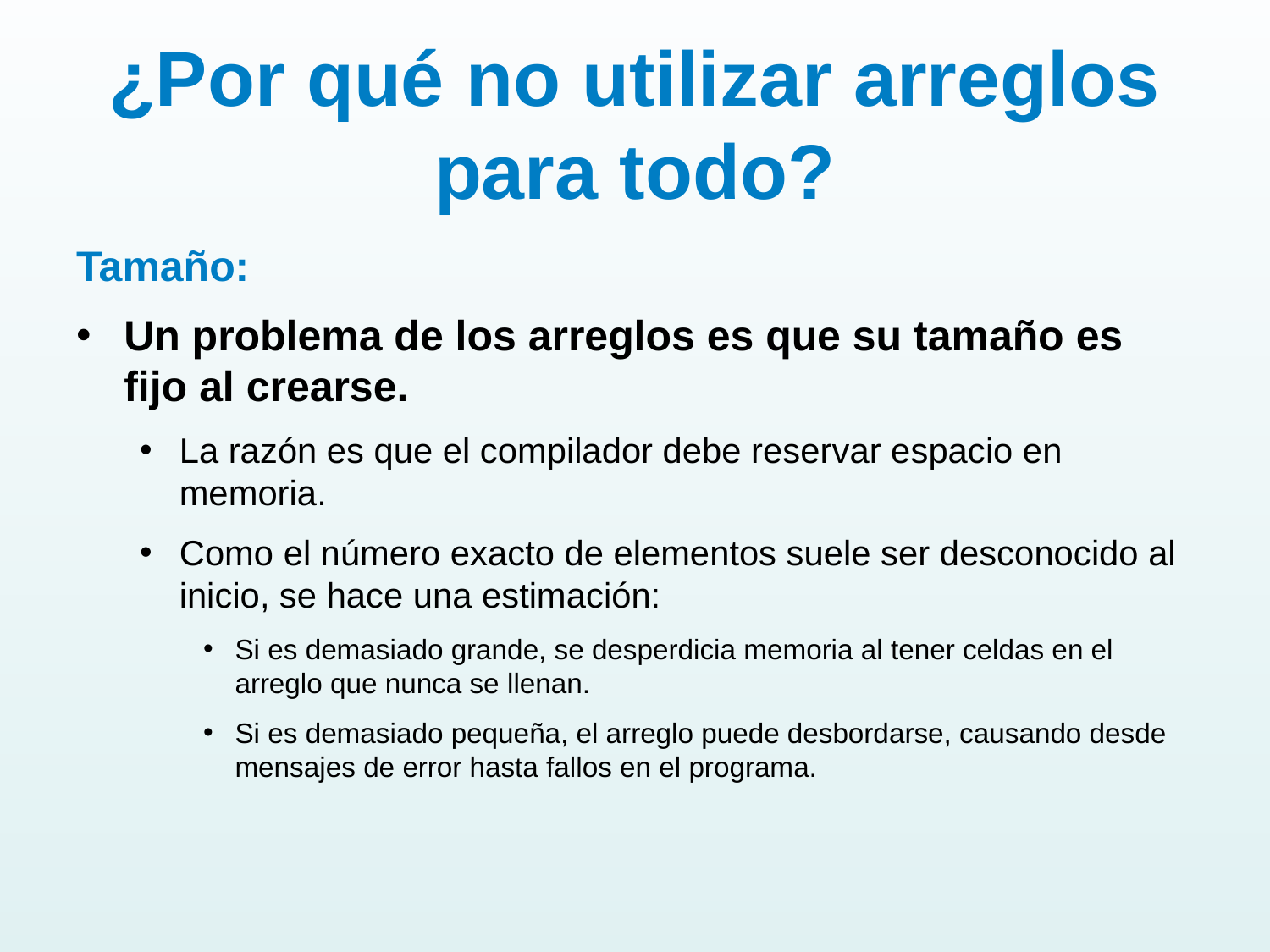

# ¿Por qué no utilizar arreglos para todo?
Tamaño:
Un problema de los arreglos es que su tamaño es fijo al crearse.
La razón es que el compilador debe reservar espacio en memoria.
Como el número exacto de elementos suele ser desconocido al inicio, se hace una estimación:
Si es demasiado grande, se desperdicia memoria al tener celdas en el arreglo que nunca se llenan.
Si es demasiado pequeña, el arreglo puede desbordarse, causando desde mensajes de error hasta fallos en el programa.